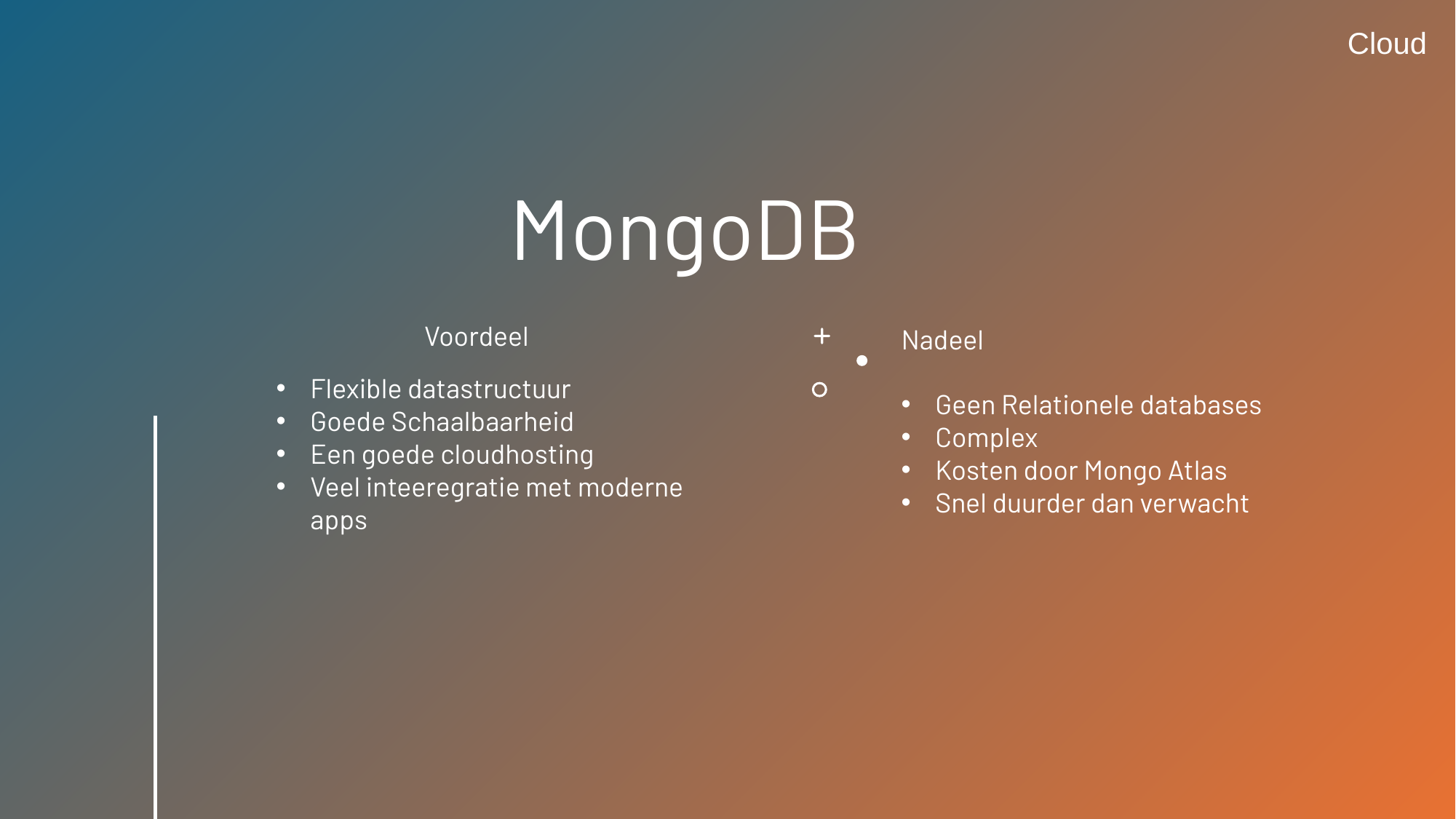

# MongoDB
Cloud
Voordeel
Nadeel

Flexible datastructuur
Goede Schaalbaarheid
Een goede cloudhosting
Veel inteeregratie met moderne apps

Geen Relationele databases
Complex
Kosten door Mongo Atlas
Snel duurder dan verwacht